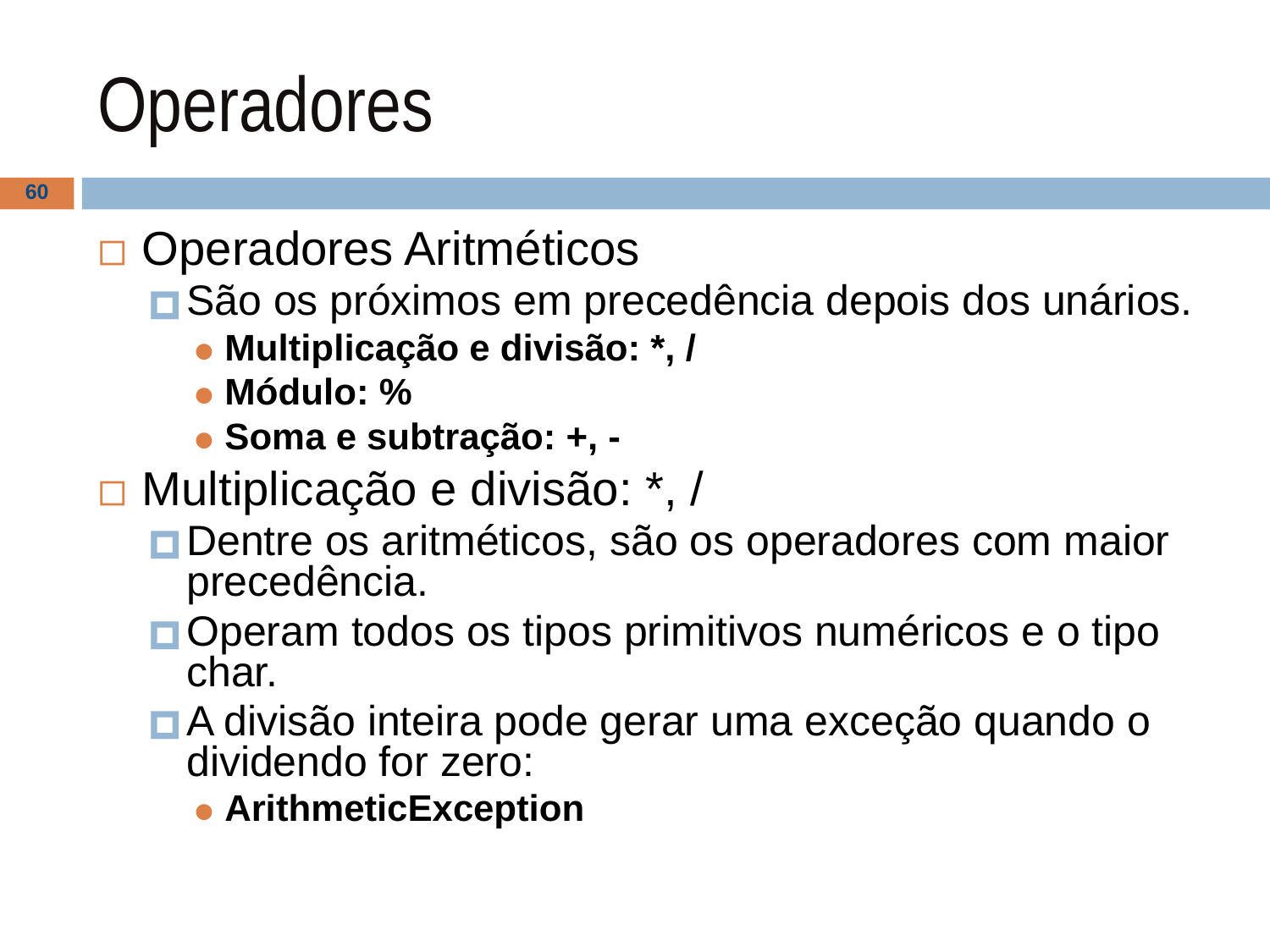

# Operadores
60
Operadores Aritméticos
São os próximos em precedência depois dos unários.
Multiplicação e divisão: *, /
Módulo: %
Soma e subtração: +, -
Multiplicação e divisão: *, /
Dentre os aritméticos, são os operadores com maior precedência.
Operam todos os tipos primitivos numéricos e o tipo char.
A divisão inteira pode gerar uma exceção quando o dividendo for zero:
ArithmeticException